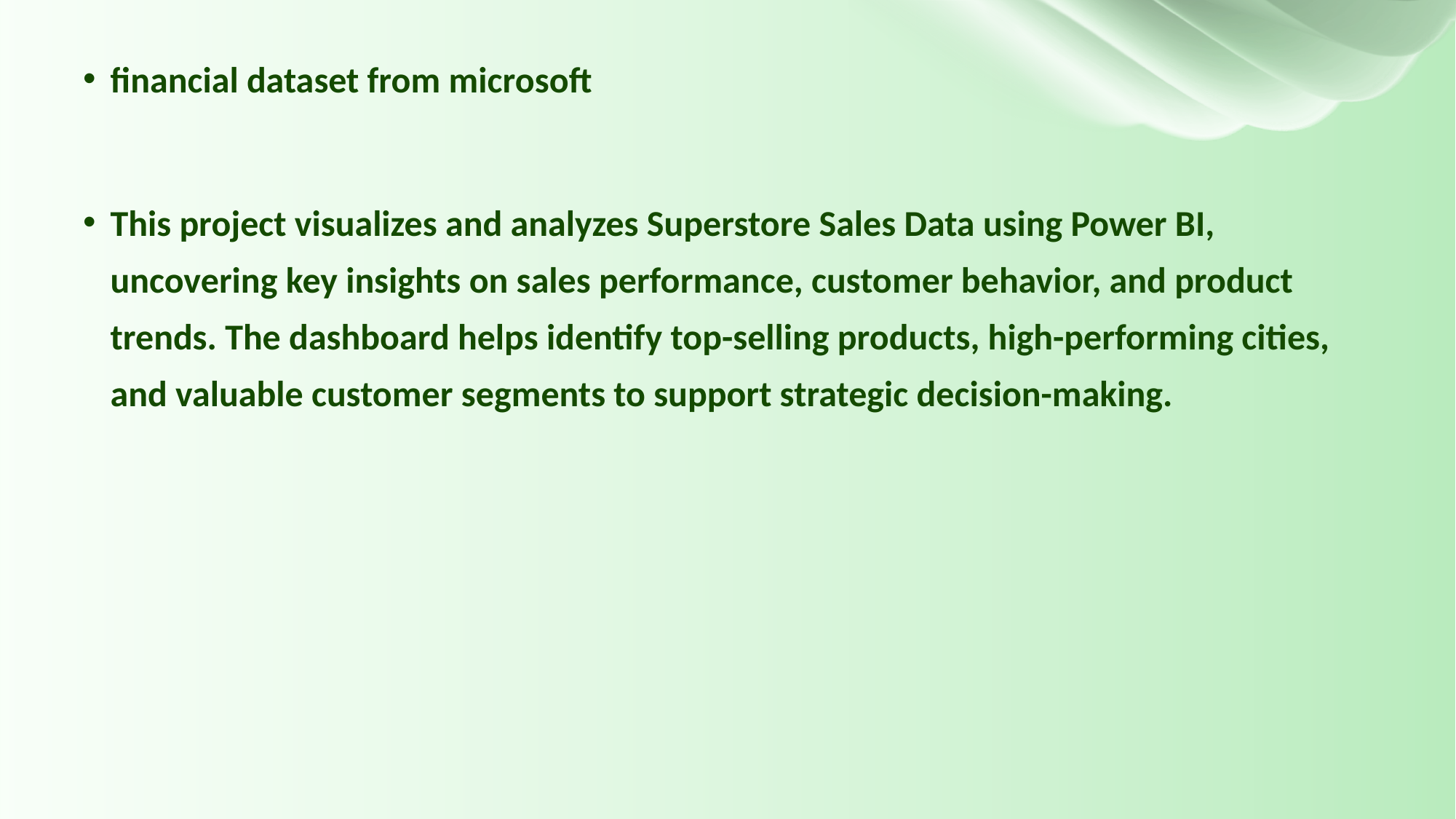

financial dataset from microsoft

This project visualizes and analyzes Superstore Sales Data using Power BI, uncovering key insights on sales performance, customer behavior, and product trends. The dashboard helps identify top-selling products, high-performing cities, and valuable customer segments to support strategic decision-making.